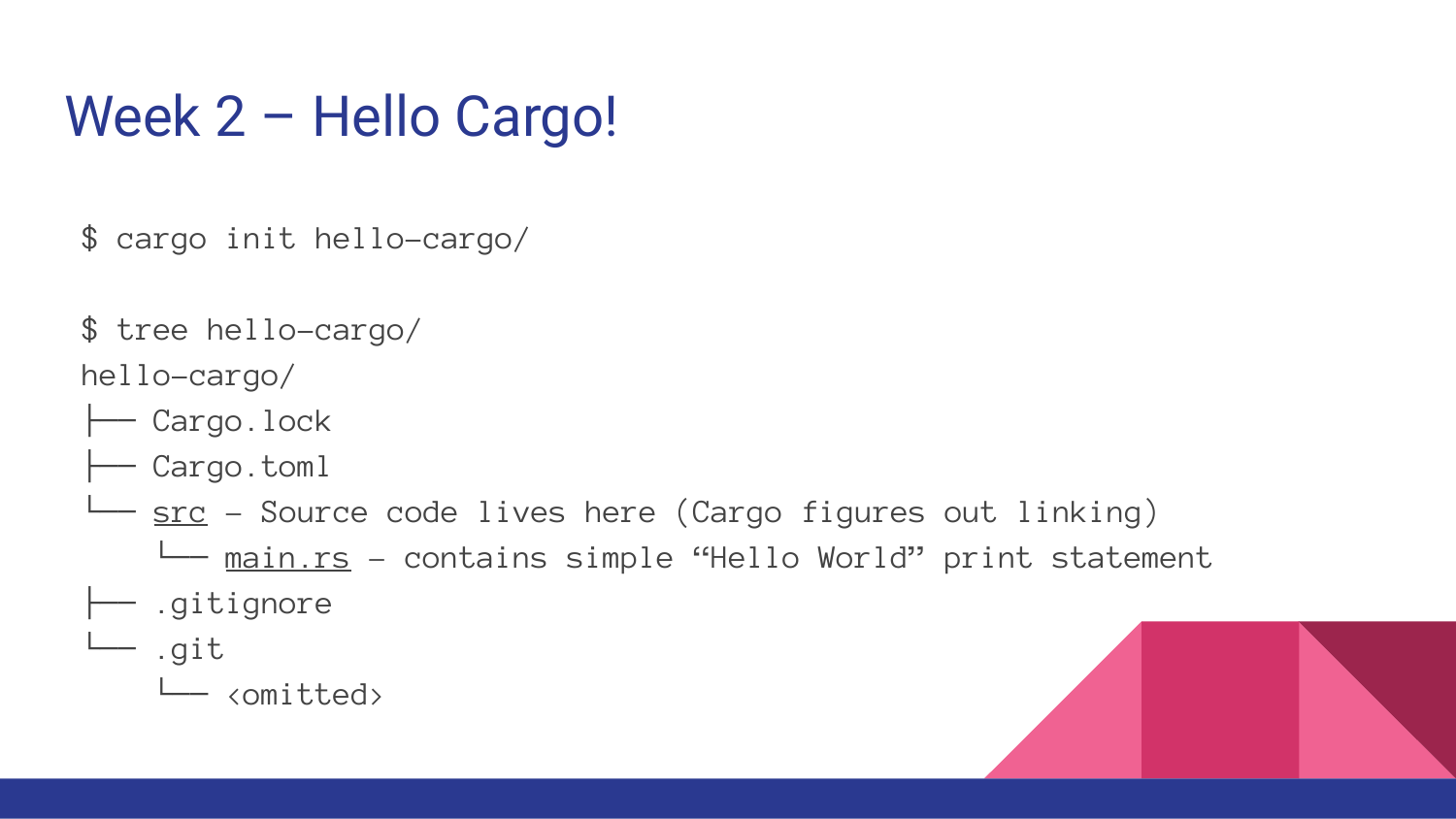

# Week 2 – Hello Cargo!
$ cargo init hello-cargo/

$ tree hello-cargo/
hello-cargo/
├── Cargo.lock
├── Cargo.toml
└── src – Source code lives here (Cargo figures out linking)
    └── main.rs – contains simple “Hello World” print statement
├── .gitignore
└── .git
    └── <omitted>